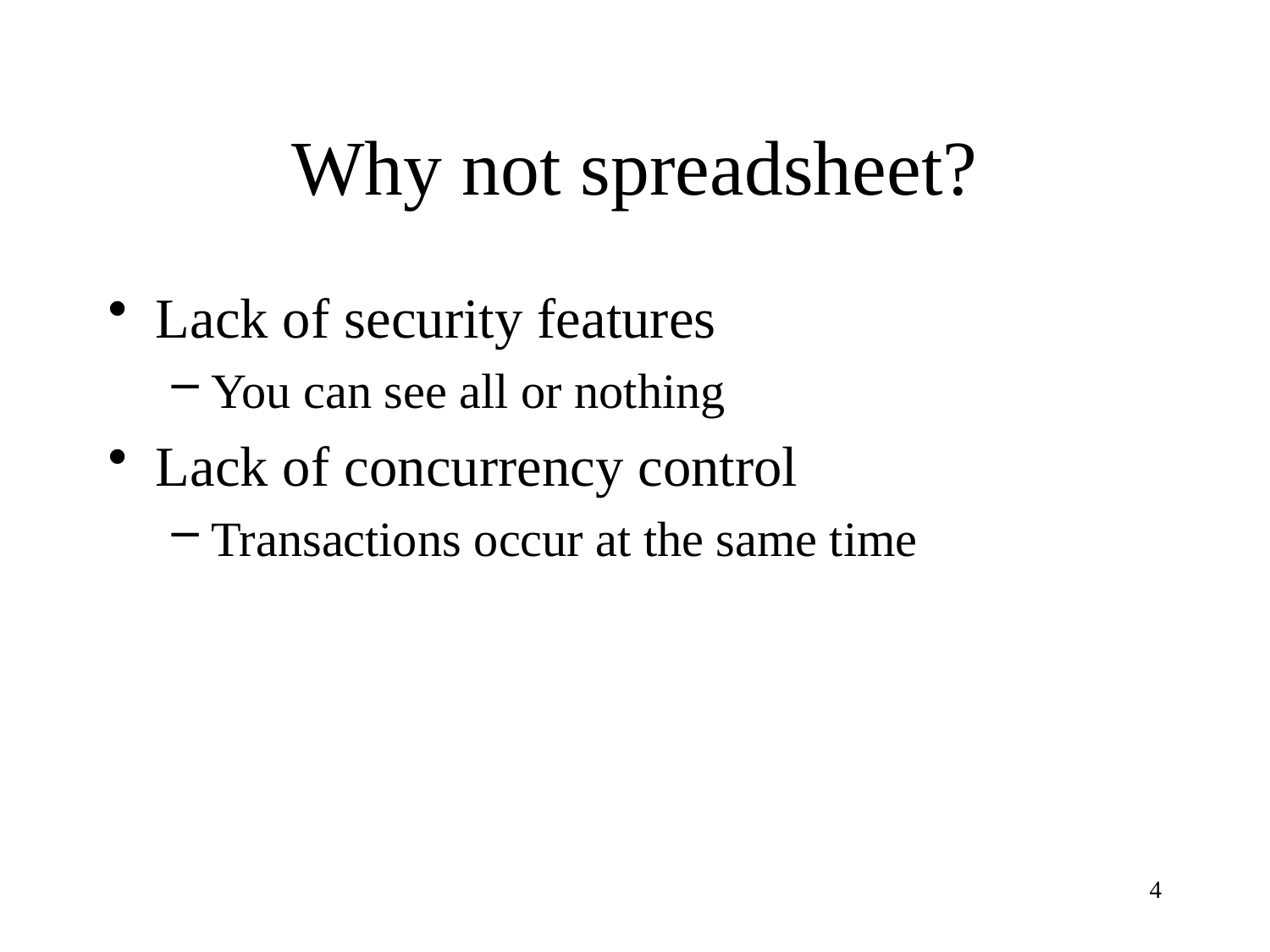

# Why not spreadsheet?
Lack of security features
You can see all or nothing
Lack of concurrency control
Transactions occur at the same time

4